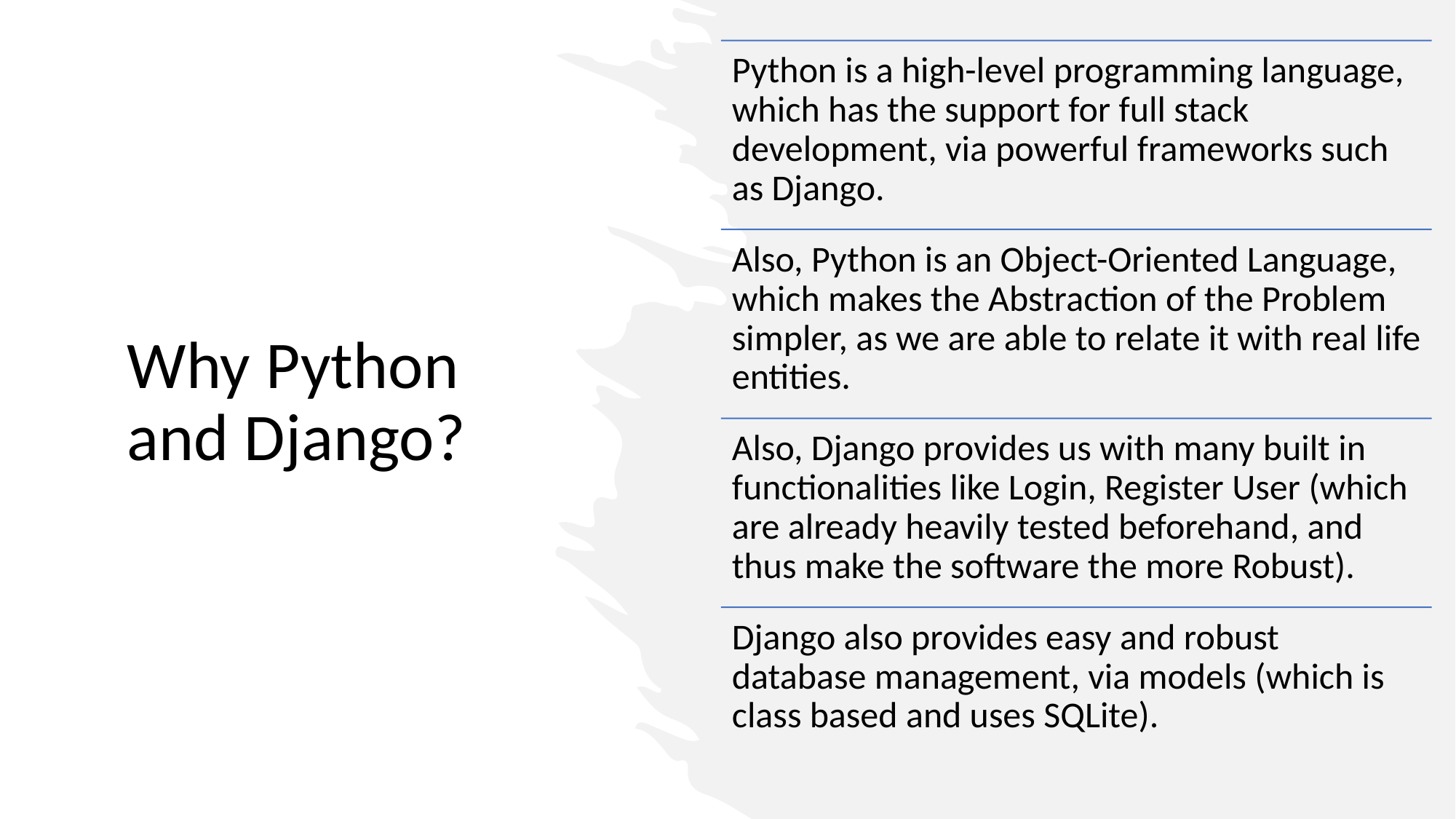

Python is a high-level programming language, which has the support for full stack development, via powerful frameworks such as Django.
Also, Python is an Object-Oriented Language, which makes the Abstraction of the Problem simpler, as we are able to relate it with real life entities.
Also, Django provides us with many built in functionalities like Login, Register User (which are already heavily tested beforehand, and thus make the software the more Robust).
Django also provides easy and robust database management, via models (which is class based and uses SQLite).
# Why Python and Django?